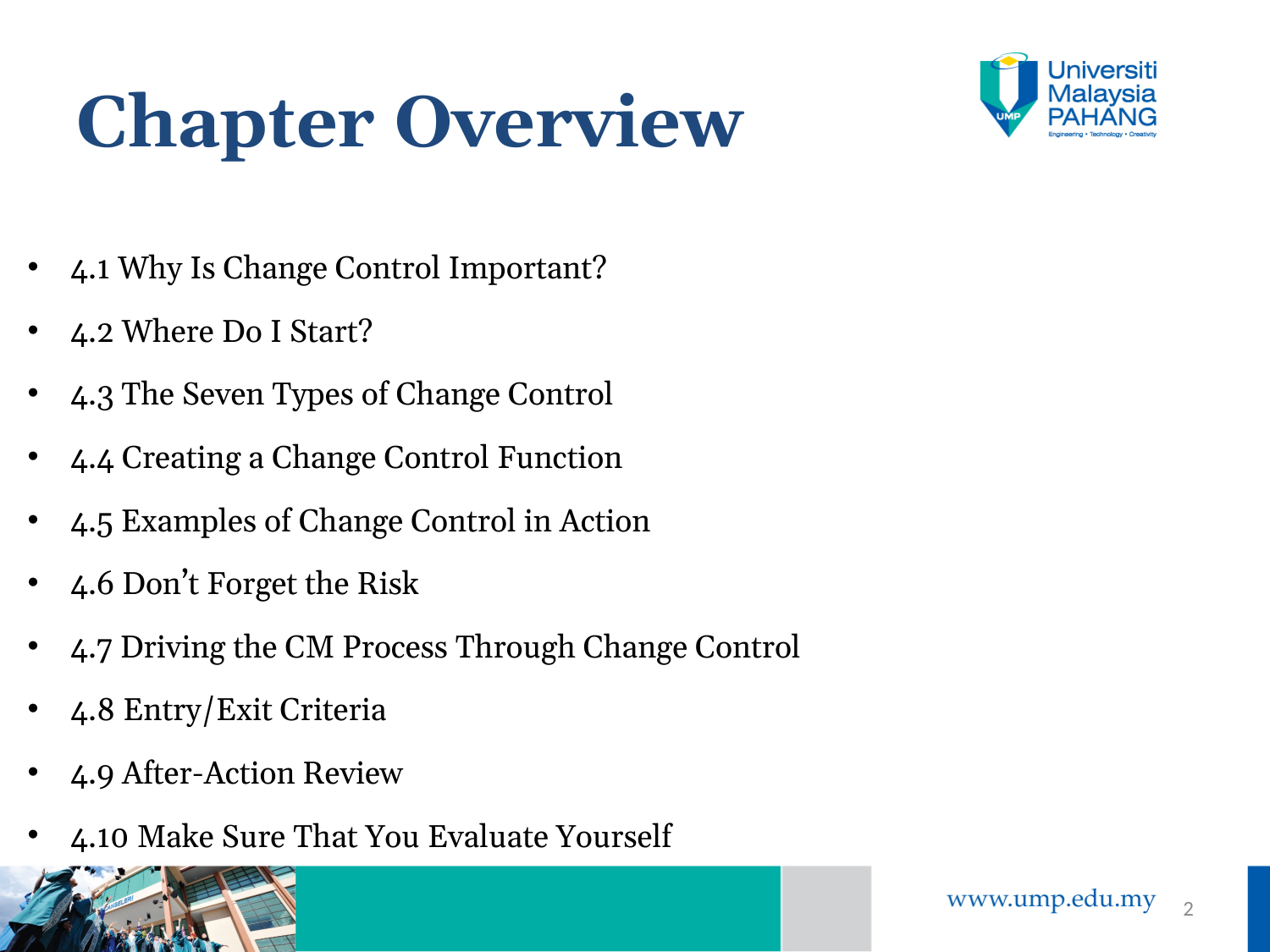

# Chapter Overview
4.1 Why Is Change Control Important?
4.2 Where Do I Start?
4.3 The Seven Types of Change Control
4.4 Creating a Change Control Function
4.5 Examples of Change Control in Action
4.6 Don’t Forget the Risk
4.7 Driving the CM Process Through Change Control
4.8 Entry/Exit Criteria
4.9 After-Action Review
4.10 Make Sure That You Evaluate Yourself
2